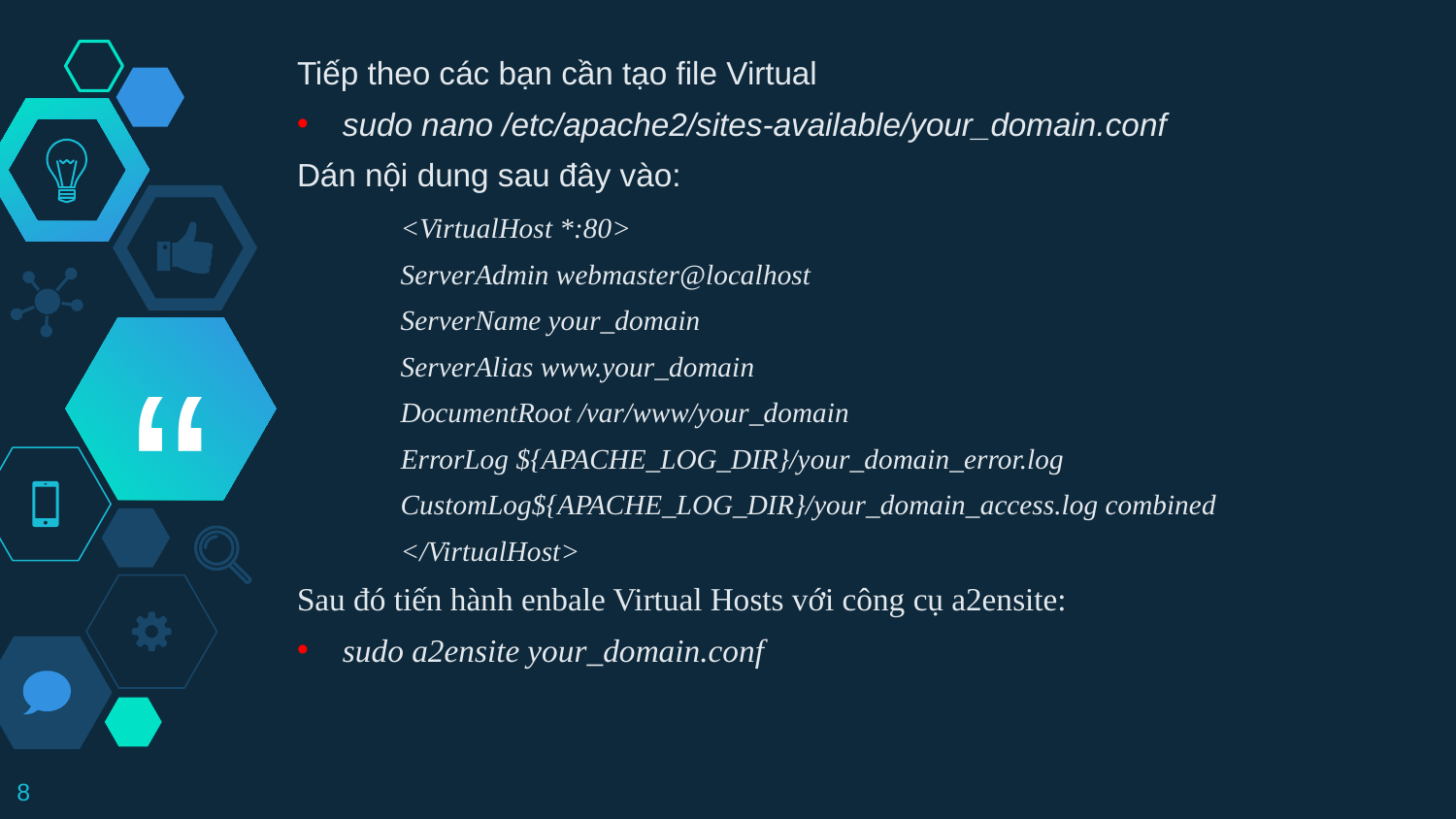

Tiếp theo các bạn cần tạo file Virtual
sudo nano /etc/apache2/sites-available/your_domain.conf
Dán nội dung sau đây vào:
	<VirtualHost *:80>
	ServerAdmin webmaster@localhost
	ServerName your_domain
	ServerAlias www.your_domain
	DocumentRoot /var/www/your_domain
		ErrorLog ${APACHE_LOG_DIR}/your_domain_error.log
	CustomLog${APACHE_LOG_DIR}/your_domain_access.log combined
	</VirtualHost>
Sau đó tiến hành enbale Virtual Hosts với công cụ a2ensite:
sudo a2ensite your_domain.conf

8